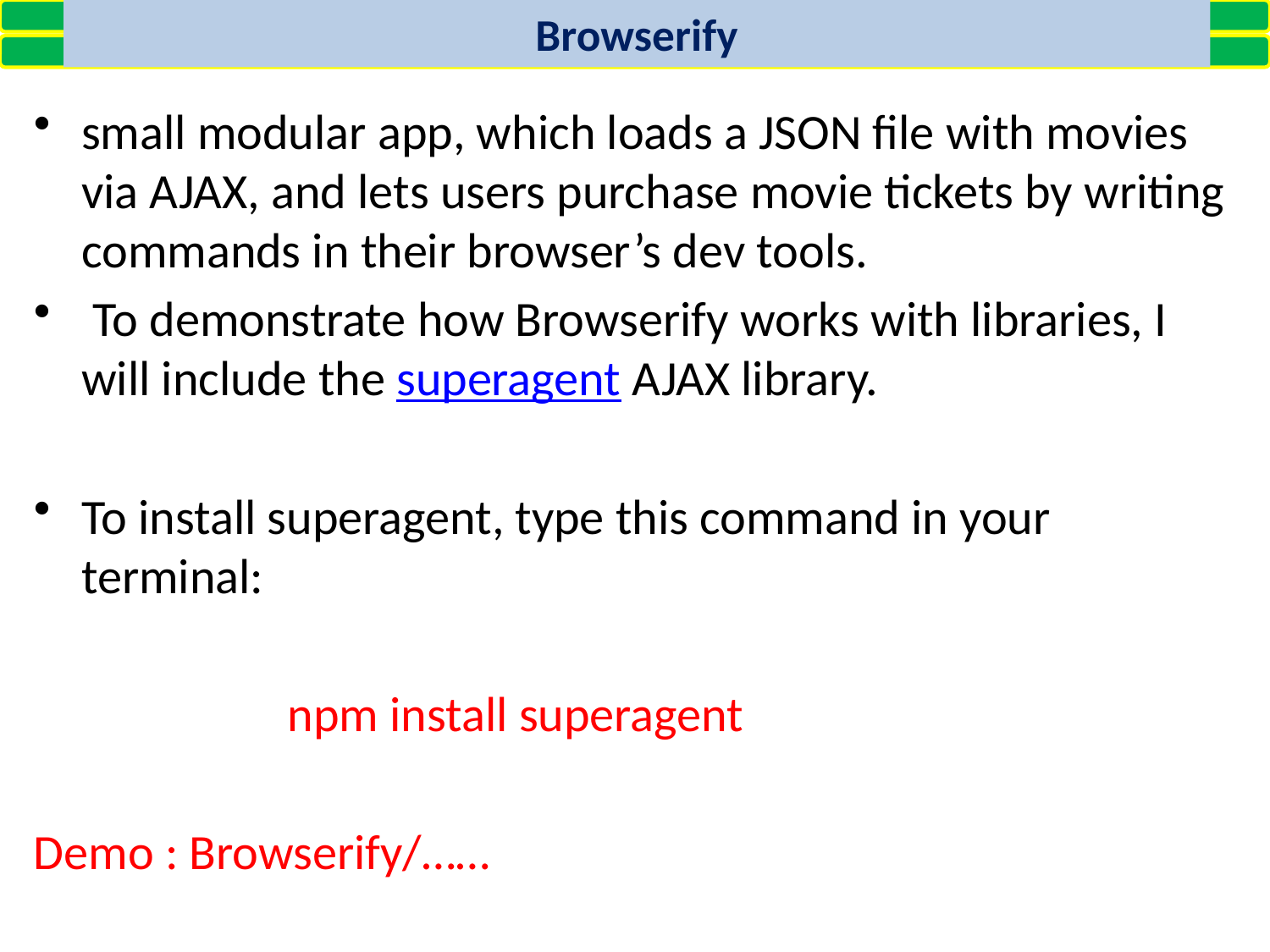

Browserify

small modular app, which loads a JSON file with movies via AJAX, and lets users purchase movie tickets by writing commands in their browser’s dev tools.
 To demonstrate how Browserify works with libraries, I will include the superagent AJAX library.

To install superagent, type this command in your terminal:

		npm install superagent

Demo : Browserify/……